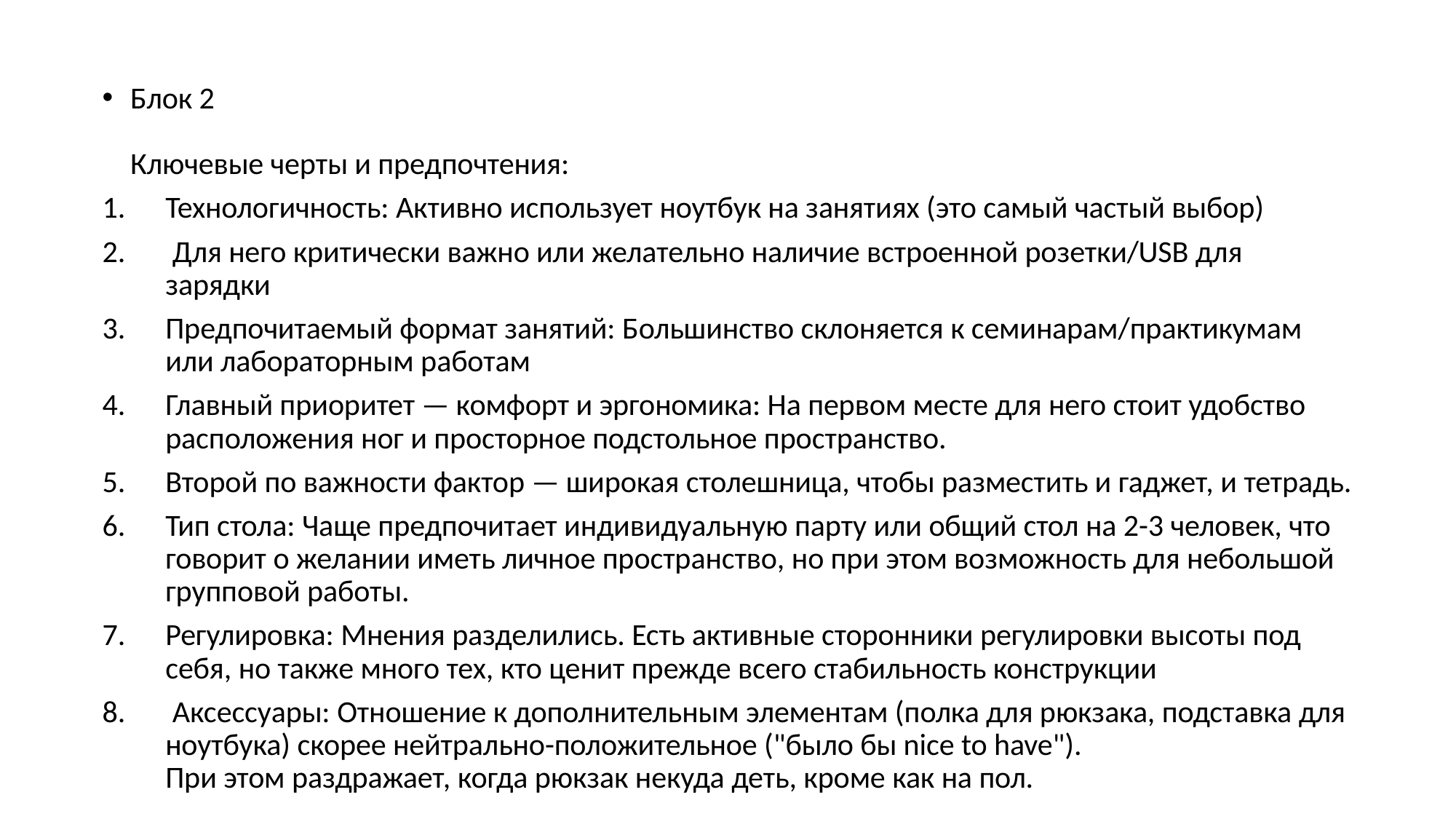

Блок 2
Ключевые черты и предпочтения:
Технологичность: Активно использует ноутбук на занятиях (это самый частый выбор)
 Для него критически важно или желательно наличие встроенной розетки/USB для зарядки
Предпочитаемый формат занятий: Большинство склоняется к семинарам/практикумам или лабораторным работам
Главный приоритет — комфорт и эргономика: На первом месте для него стоит удобство расположения ног и просторное подстольное пространство.
Второй по важности фактор — широкая столешница, чтобы разместить и гаджет, и тетрадь.
Тип стола: Чаще предпочитает индивидуальную парту или общий стол на 2-3 человек, что говорит о желании иметь личное пространство, но при этом возможность для небольшой групповой работы.
Регулировка: Мнения разделились. Есть активные сторонники регулировки высоты под себя, но также много тех, кто ценит прежде всего стабильность конструкции
 Аксессуары: Отношение к дополнительным элементам (полка для рюкзака, подставка для ноутбука) скорее нейтрально-положительное ("было бы nice to have").
При этом раздражает, когда рюкзак некуда деть, кроме как на пол.